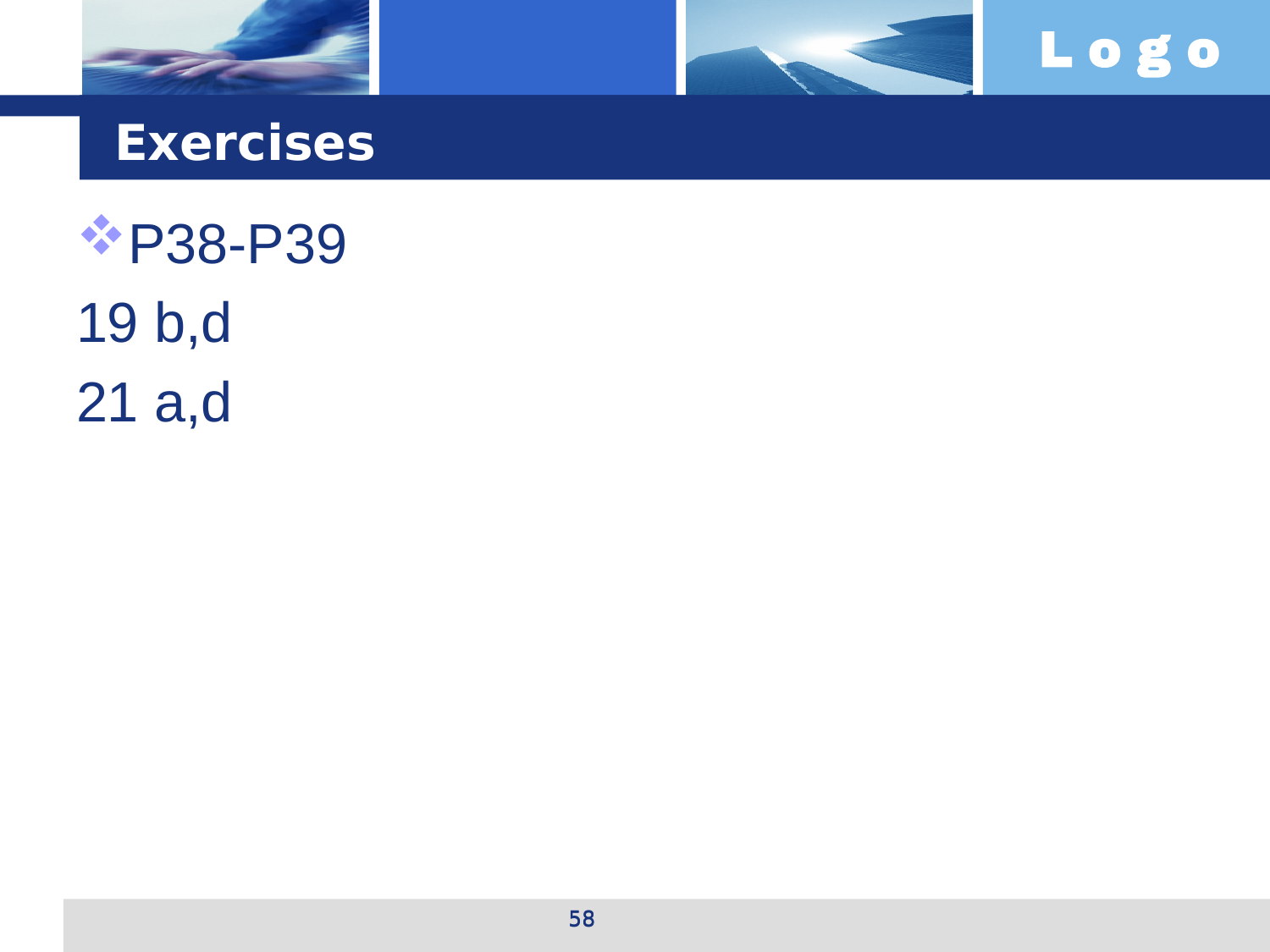

Exercises
P38-P39
19 b,d
21 a,d
58
58